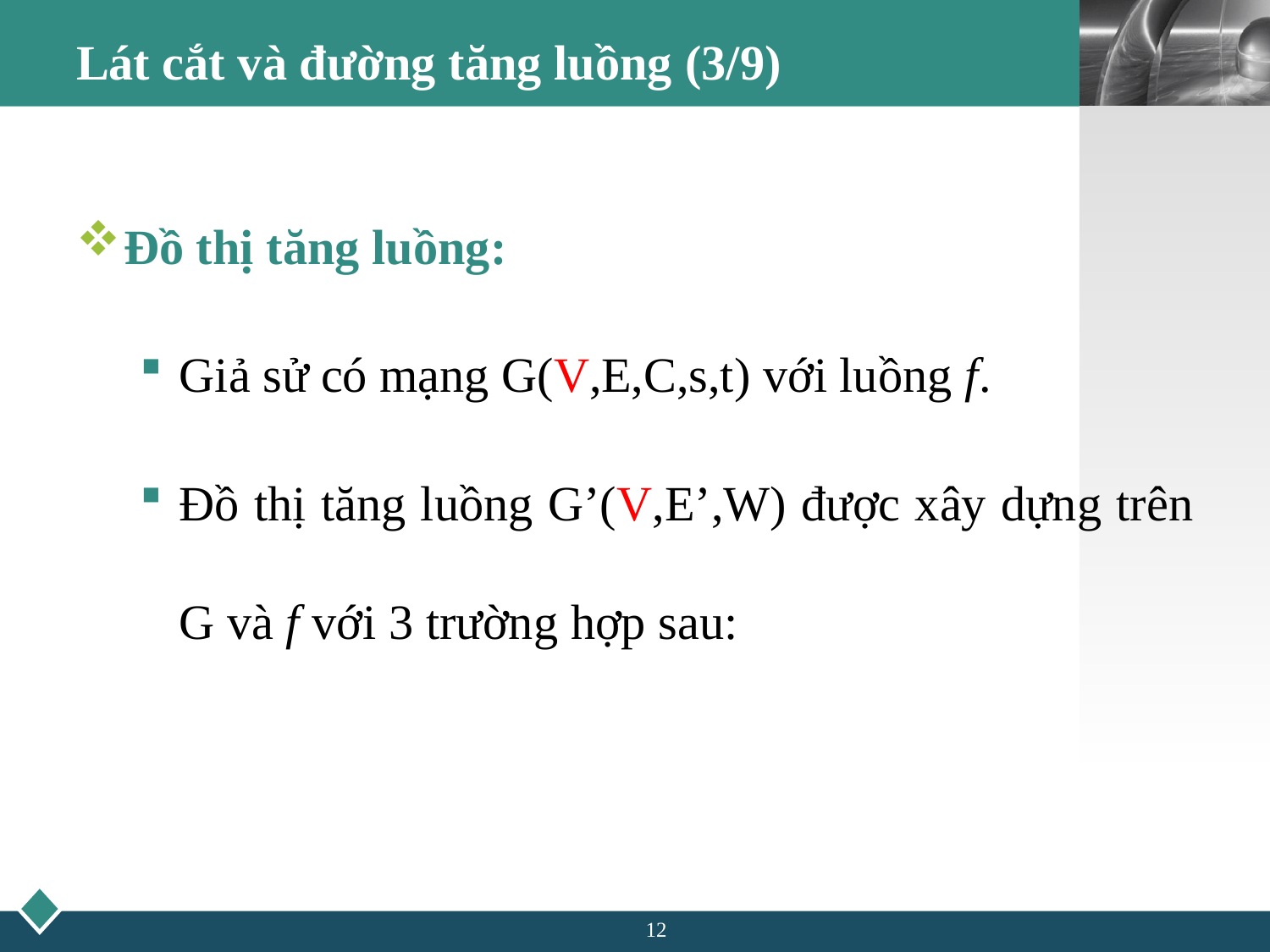

# Lát cắt và đường tăng luồng (3/9)
Đồ thị tăng luồng:
Giả sử có mạng G(V,E,C,s,t) với luồng f.
Đồ thị tăng luồng G’(V,E’,W) được xây dựng trên G và f với 3 trường hợp sau:
12